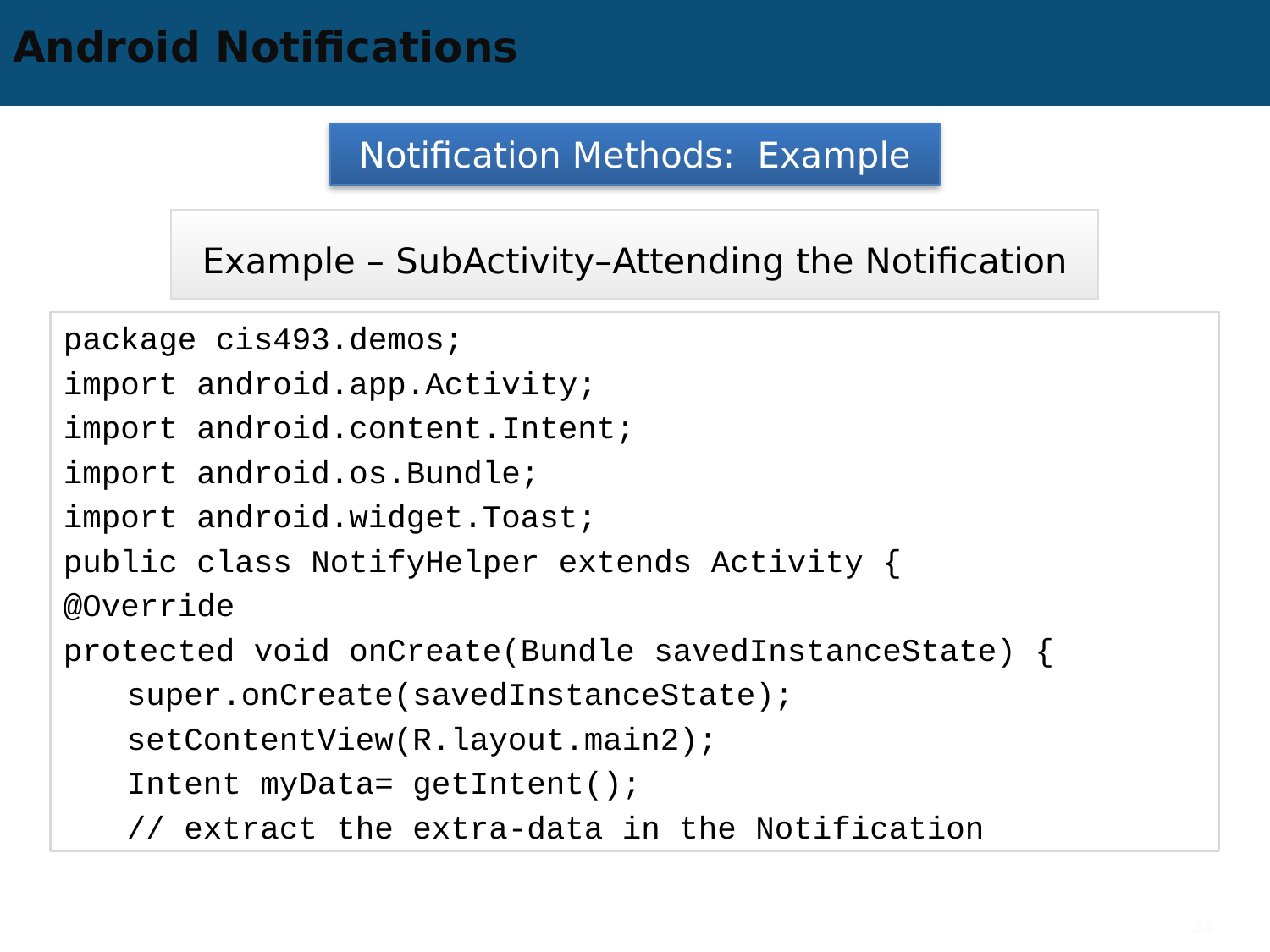

# Android Notifications
Notification Methods:  Example
Example – SubActivity–Attending the Notification
package cis493.demos;
import android.app.Activity;
import android.content.Intent;
import android.os.Bundle;
import android.widget.Toast;
public class NotifyHelper extends Activity {
@Override
protected void onCreate(Bundle savedInstanceState) {
super.onCreate(savedInstanceState);
setContentView(R.layout.main2);
Intent myData= getIntent();
// extract the extra-data in the Notification